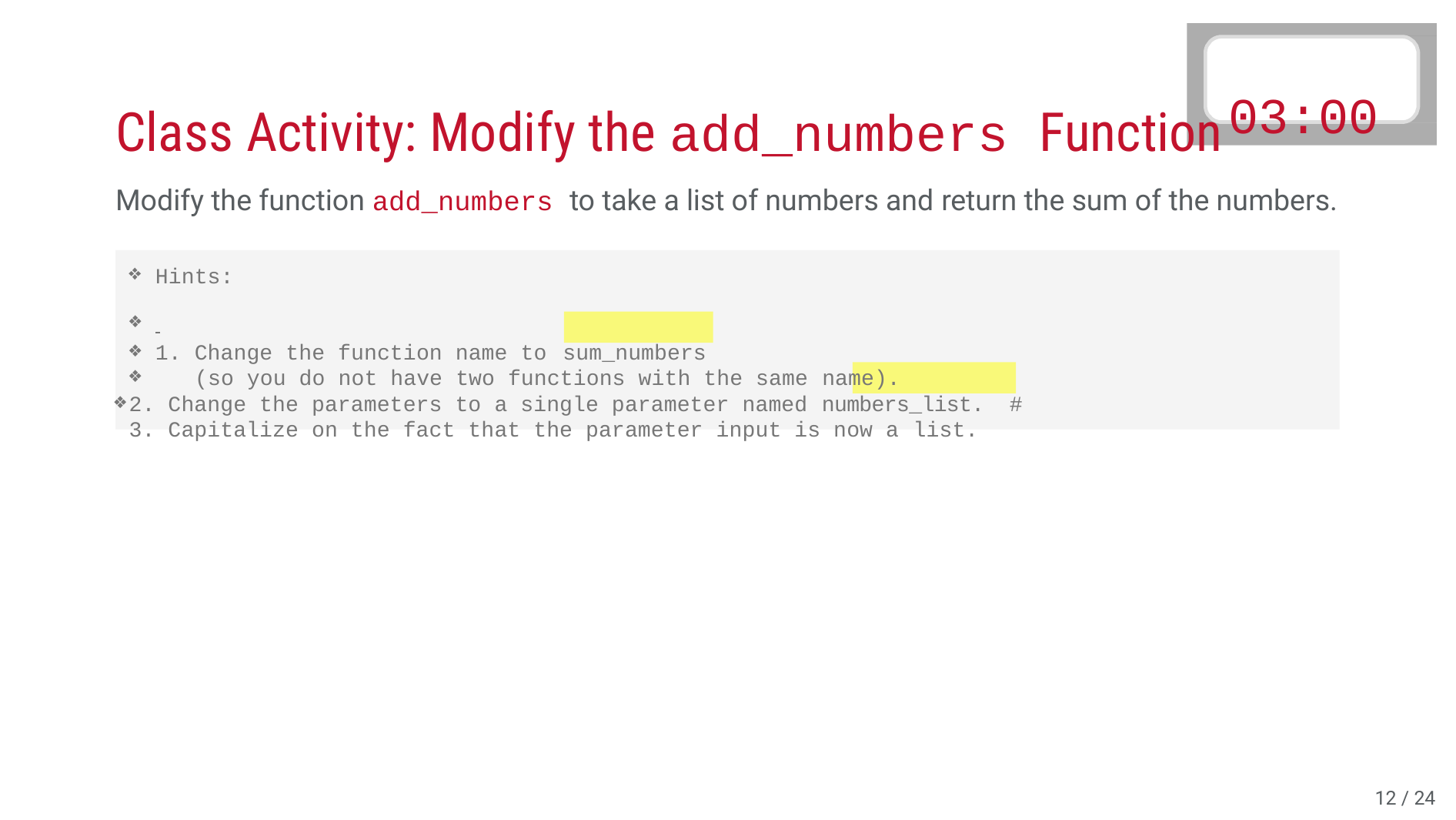

# Class Activity: Modify the add_numbers Function	03:00
Modify the function add_numbers to take a list of numbers and return the sum of the numbers.

Hints:

1. Change the function name to sum_numbers
(so you do not have two functions with the same name).
2. Change the parameters to a single parameter named numbers_list.  # 3. Capitalize on the fact that the parameter input is now a list.

12 / 24